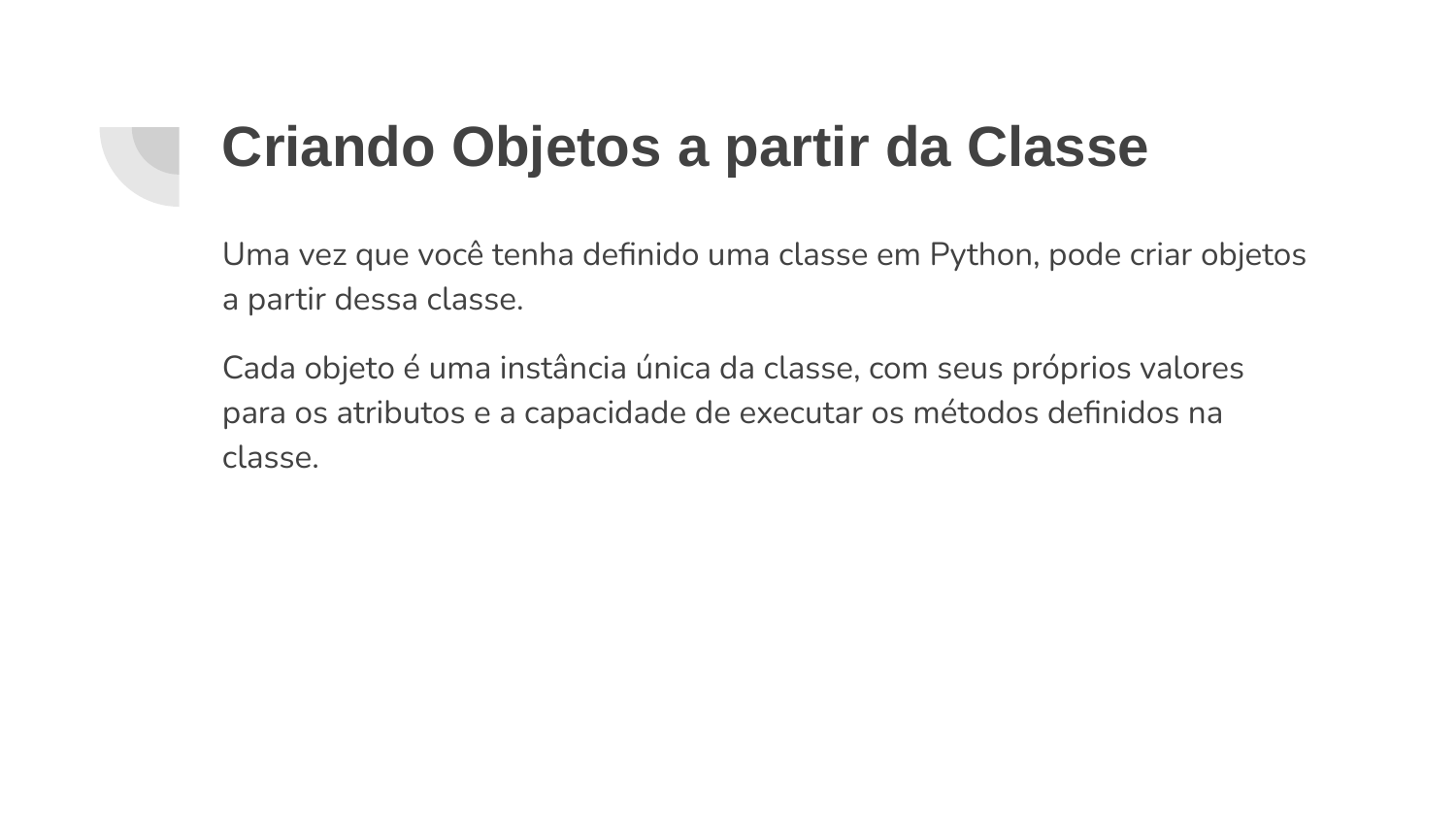

# Criando Objetos a partir da Classe
Uma vez que você tenha definido uma classe em Python, pode criar objetos a partir dessa classe.
Cada objeto é uma instância única da classe, com seus próprios valores para os atributos e a capacidade de executar os métodos definidos na classe.